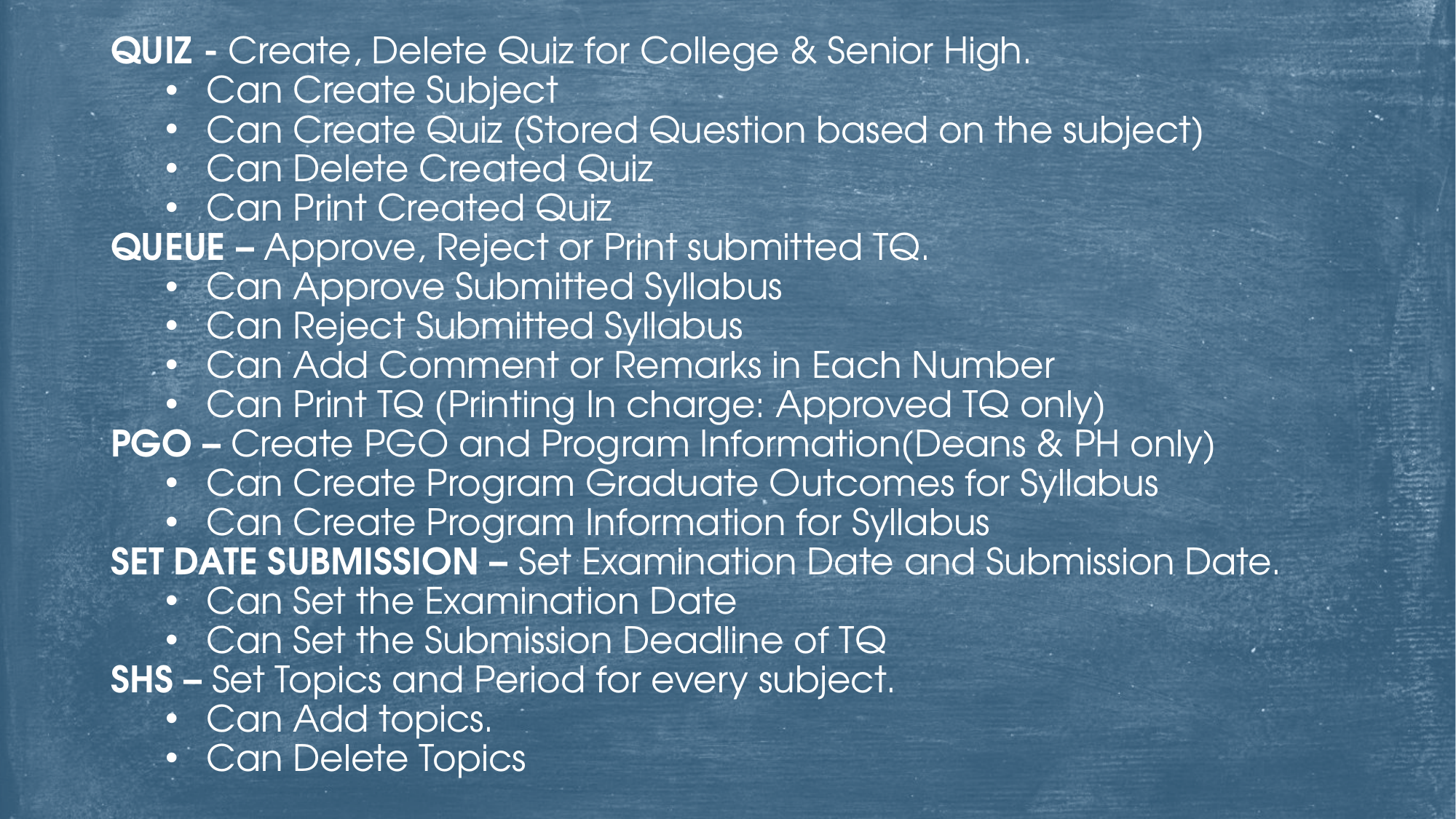

QUIZ - Create, Delete Quiz for College & Senior High.
Can Create Subject
Can Create Quiz (Stored Question based on the subject)
Can Delete Created Quiz
Can Print Created Quiz
QUEUE – Approve, Reject or Print submitted TQ.
Can Approve Submitted Syllabus
Can Reject Submitted Syllabus
Can Add Comment or Remarks in Each Number
Can Print TQ (Printing In charge: Approved TQ only)
PGO – Create PGO and Program Information(Deans & PH only)
Can Create Program Graduate Outcomes for Syllabus
Can Create Program Information for Syllabus
SET DATE SUBMISSION – Set Examination Date and Submission Date.
Can Set the Examination Date
Can Set the Submission Deadline of TQ
SHS – Set Topics and Period for every subject.
Can Add topics.
Can Delete Topics